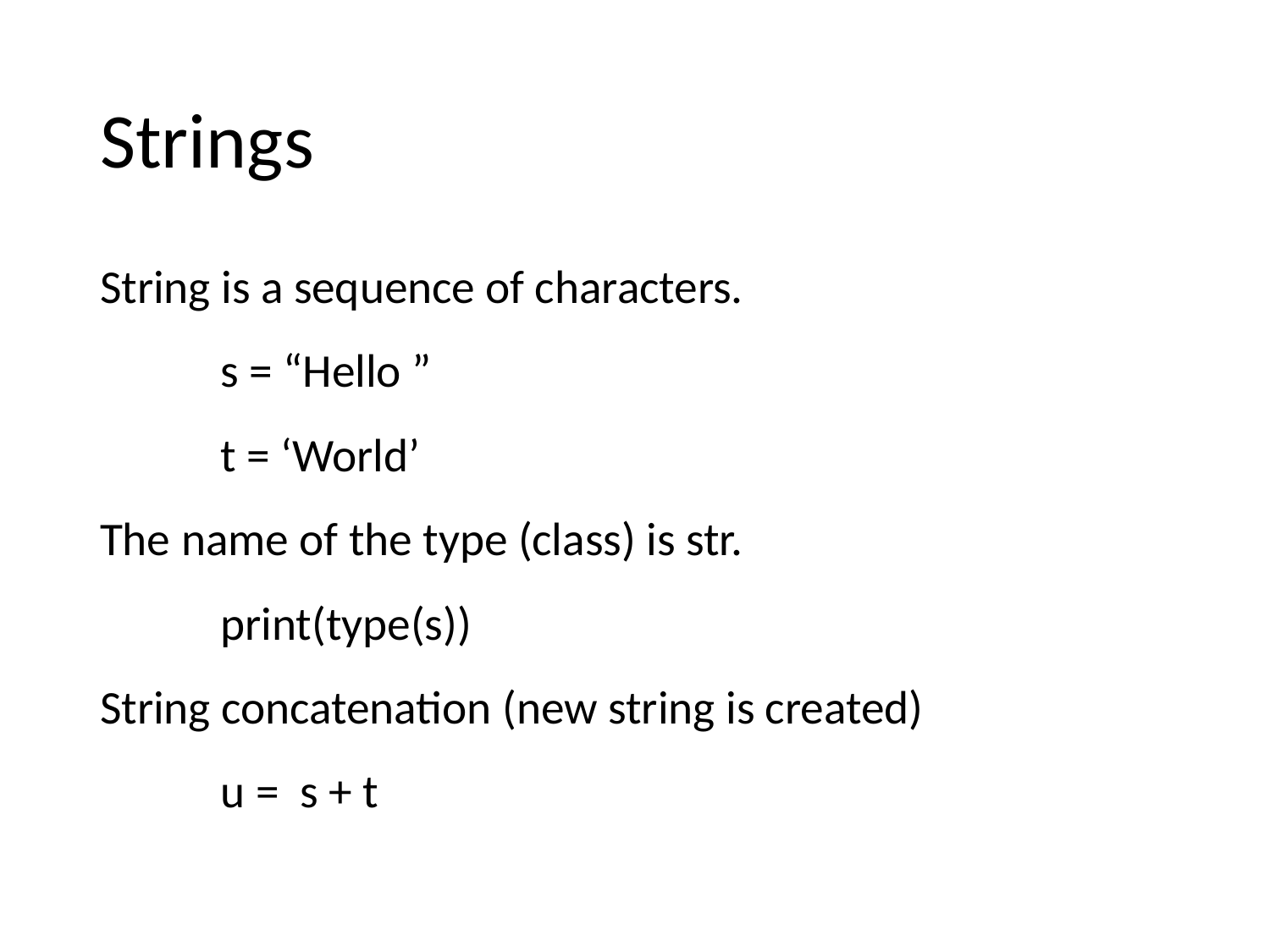

# Strings
String is a sequence of characters.
	s = “Hello ”
	t = ‘World’
The name of the type (class) is str.
	print(type(s))
String concatenation (new string is created)
	u =  s + t